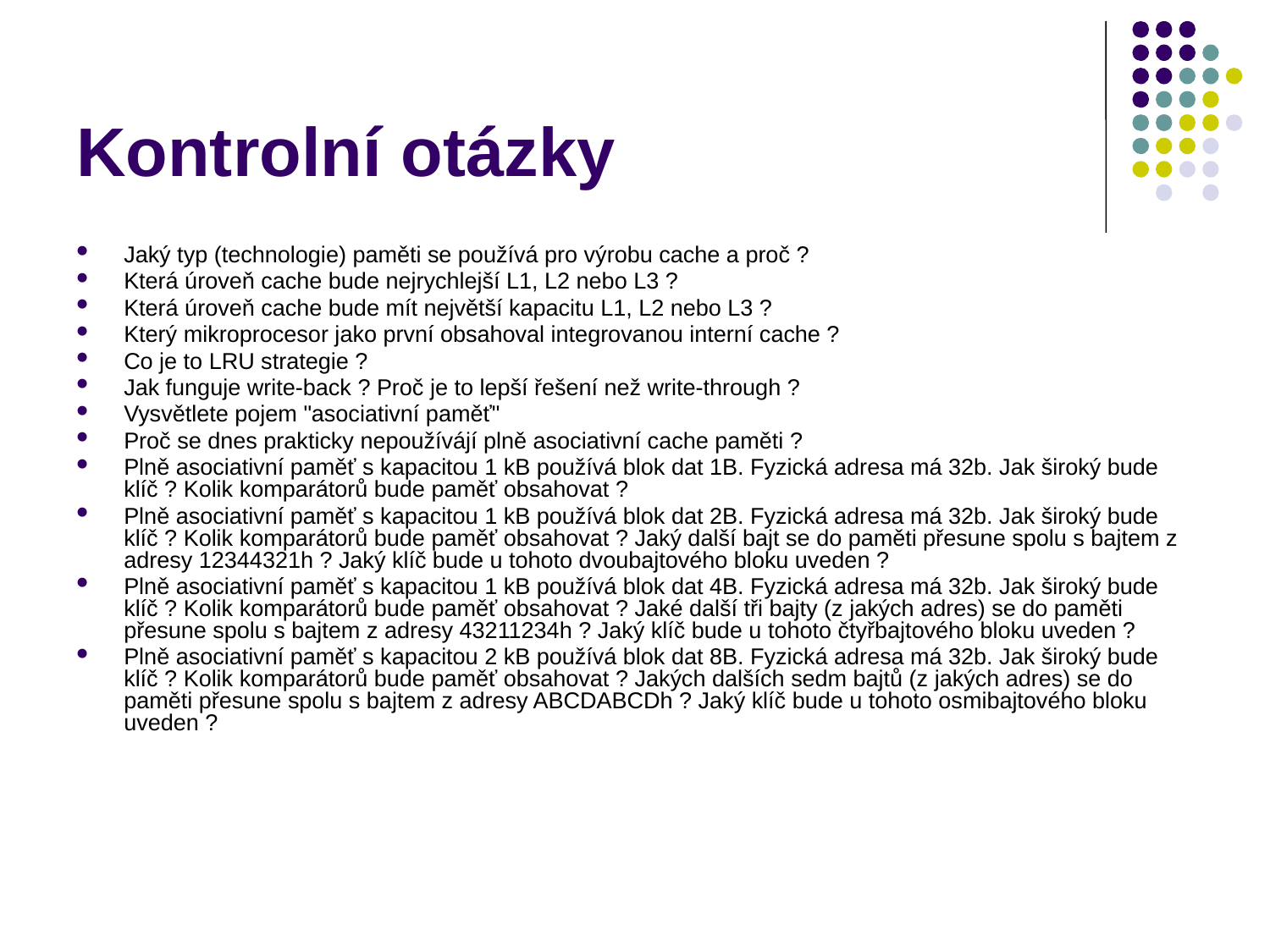

# Kontrolní otázky
Jaký typ (technologie) paměti se používá pro výrobu cache a proč ?
Která úroveň cache bude nejrychlejší L1, L2 nebo L3 ?
Která úroveň cache bude mít největší kapacitu L1, L2 nebo L3 ?
Který mikroprocesor jako první obsahoval integrovanou interní cache ?
Co je to LRU strategie ?
Jak funguje write-back ? Proč je to lepší řešení než write-through ?
Vysvětlete pojem "asociativní paměť"
Proč se dnes prakticky nepoužívájí plně asociativní cache paměti ?
Plně asociativní paměť s kapacitou 1 kB používá blok dat 1B. Fyzická adresa má 32b. Jak široký bude klíč ? Kolik komparátorů bude paměť obsahovat ?
Plně asociativní paměť s kapacitou 1 kB používá blok dat 2B. Fyzická adresa má 32b. Jak široký bude klíč ? Kolik komparátorů bude paměť obsahovat ? Jaký další bajt se do paměti přesune spolu s bajtem z adresy 12344321h ? Jaký klíč bude u tohoto dvoubajtového bloku uveden ?
Plně asociativní paměť s kapacitou 1 kB používá blok dat 4B. Fyzická adresa má 32b. Jak široký bude klíč ? Kolik komparátorů bude paměť obsahovat ? Jaké další tři bajty (z jakých adres) se do paměti přesune spolu s bajtem z adresy 43211234h ? Jaký klíč bude u tohoto čtyřbajtového bloku uveden ?
Plně asociativní paměť s kapacitou 2 kB používá blok dat 8B. Fyzická adresa má 32b. Jak široký bude klíč ? Kolik komparátorů bude paměť obsahovat ? Jakých dalších sedm bajtů (z jakých adres) se do paměti přesune spolu s bajtem z adresy ABCDABCDh ? Jaký klíč bude u tohoto osmibajtového bloku uveden ?